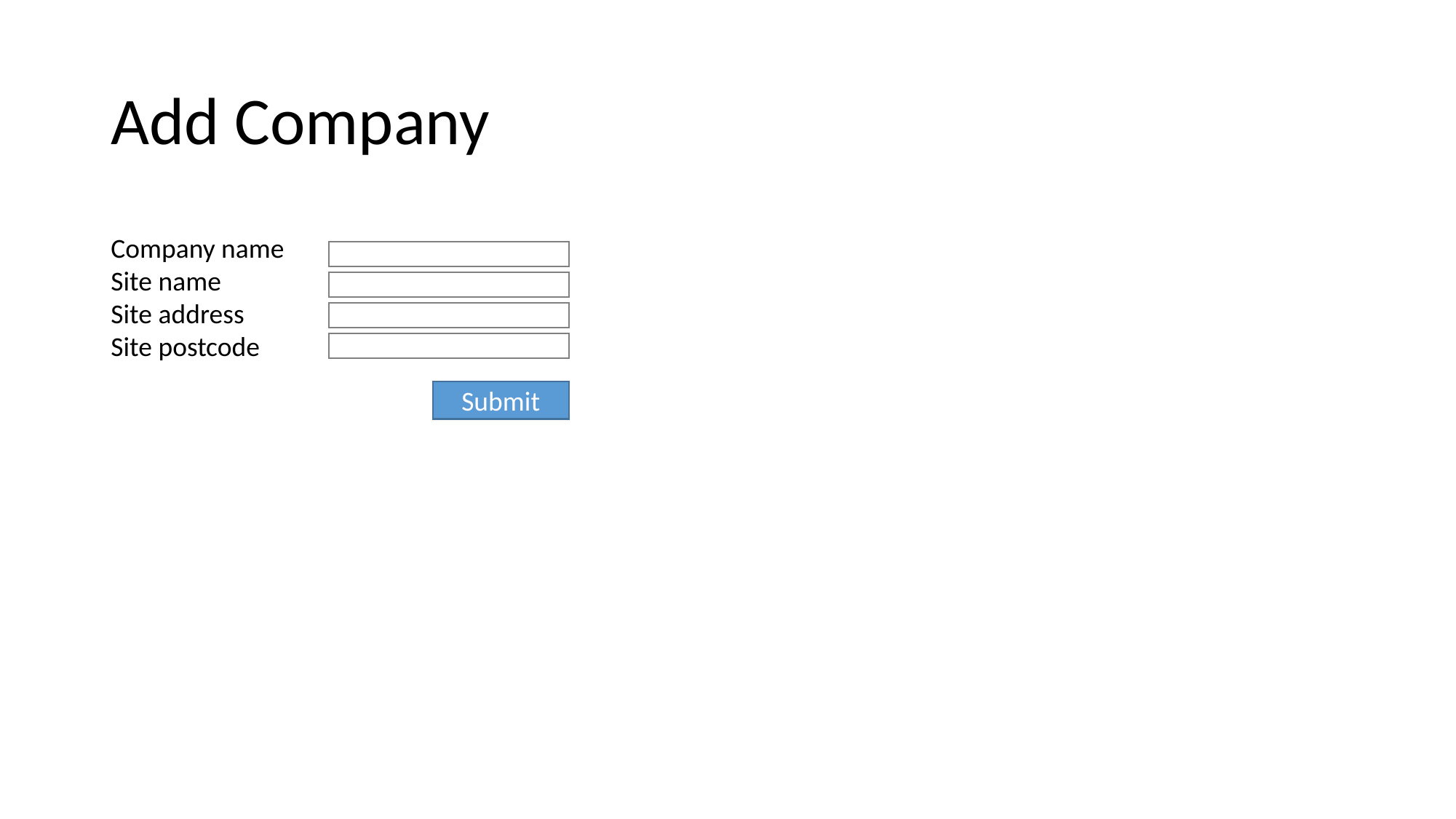

# Add Company
Company name
Site name
Site address
Site postcode

Submit